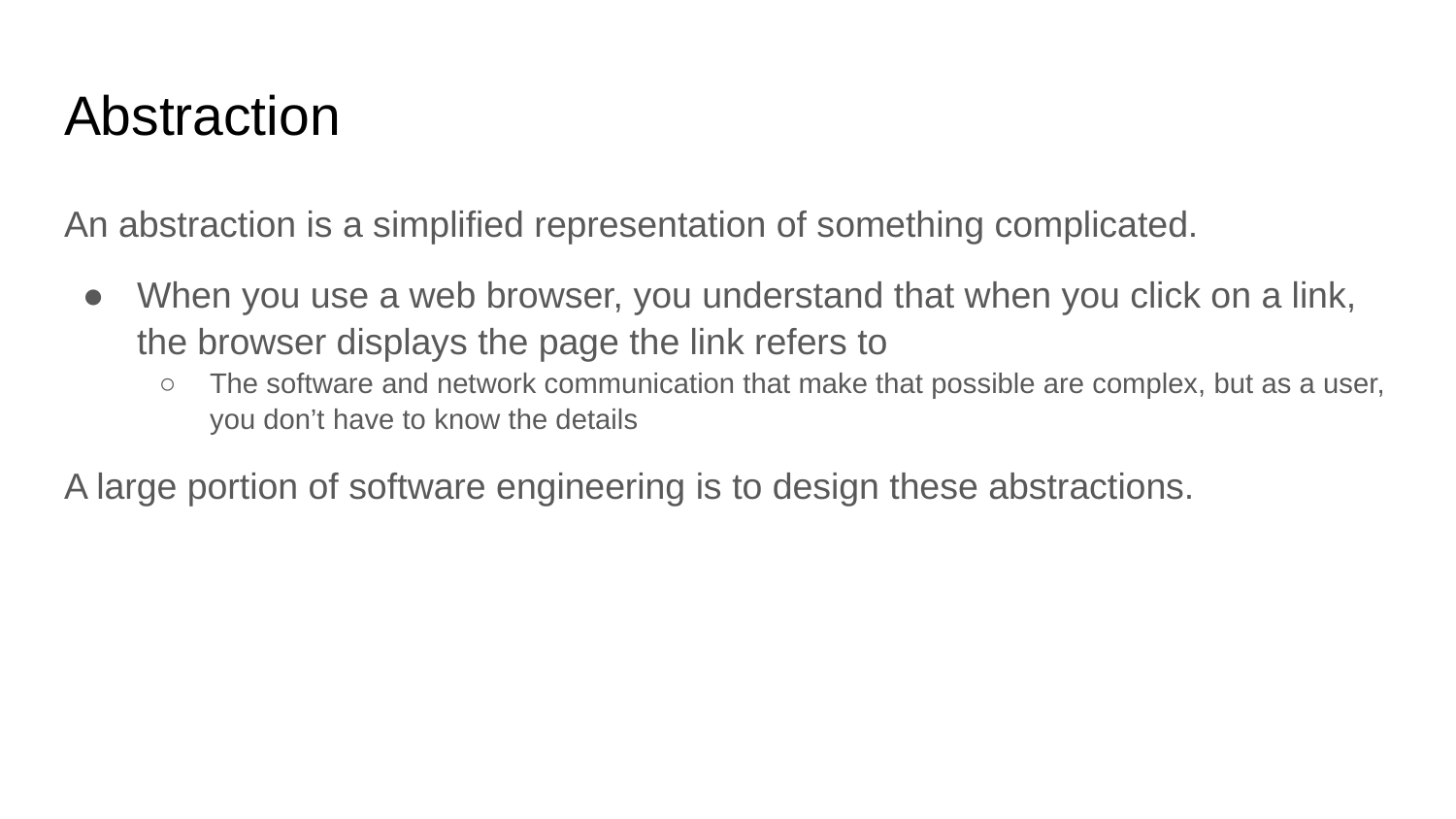

# Abstraction
An abstraction is a simplified representation of something complicated.
When you use a web browser, you understand that when you click on a link, the browser displays the page the link refers to
The software and network communication that make that possible are complex, but as a user, you don’t have to know the details
A large portion of software engineering is to design these abstractions.